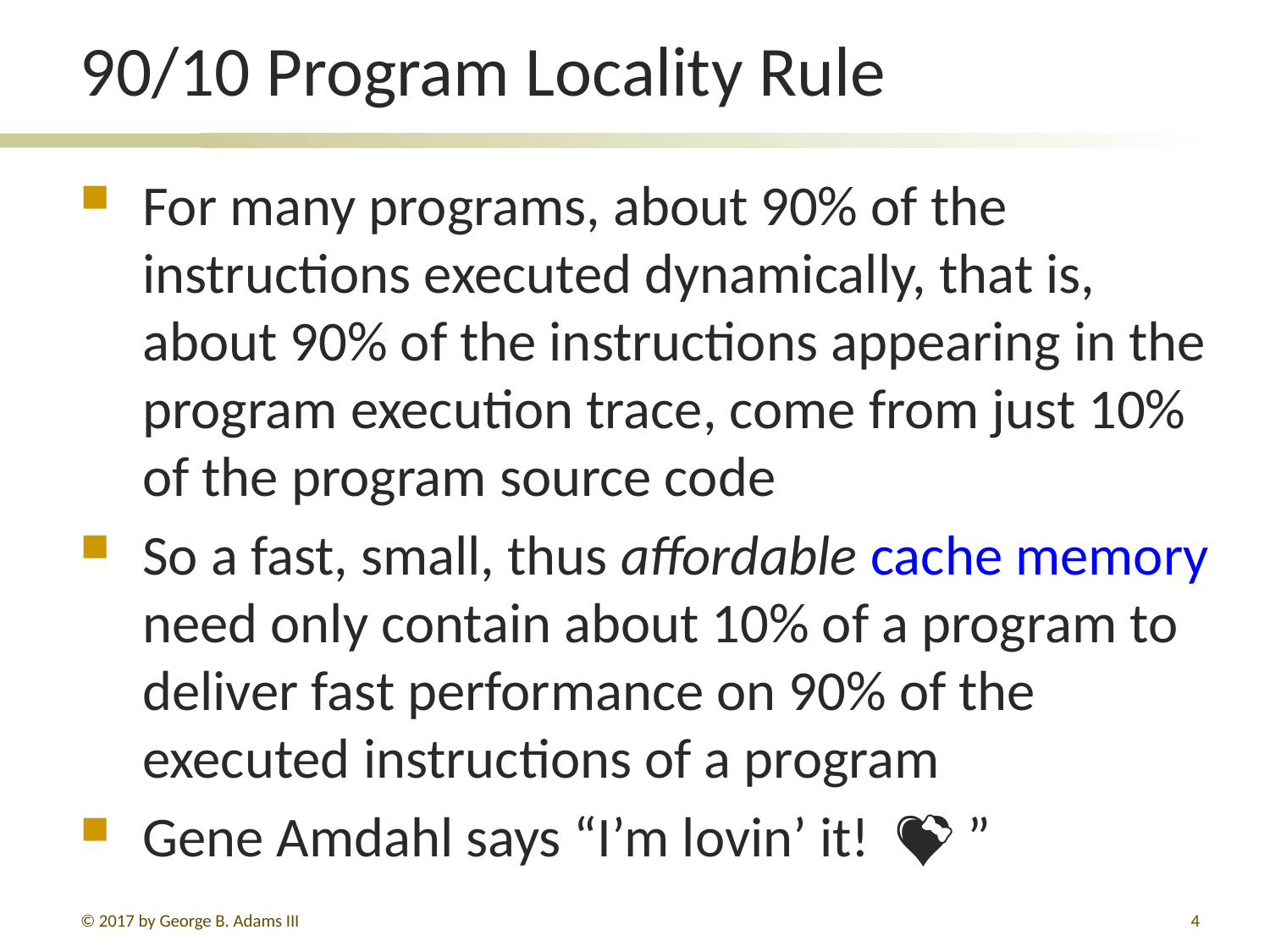

# 90/10 Program Locality Rule
For many programs, about 90% of the instructions executed dynamically, that is, about 90% of the instructions appearing in the program execution trace, come from just 10% of the program source code
So a fast, small, thus affordable cache memory need only contain about 10% of a program to deliver fast performance on 90% of the executed instructions of a program
Gene Amdahl says “I’m lovin’ it!  💝 ”
© 2017 by George B. Adams III
4